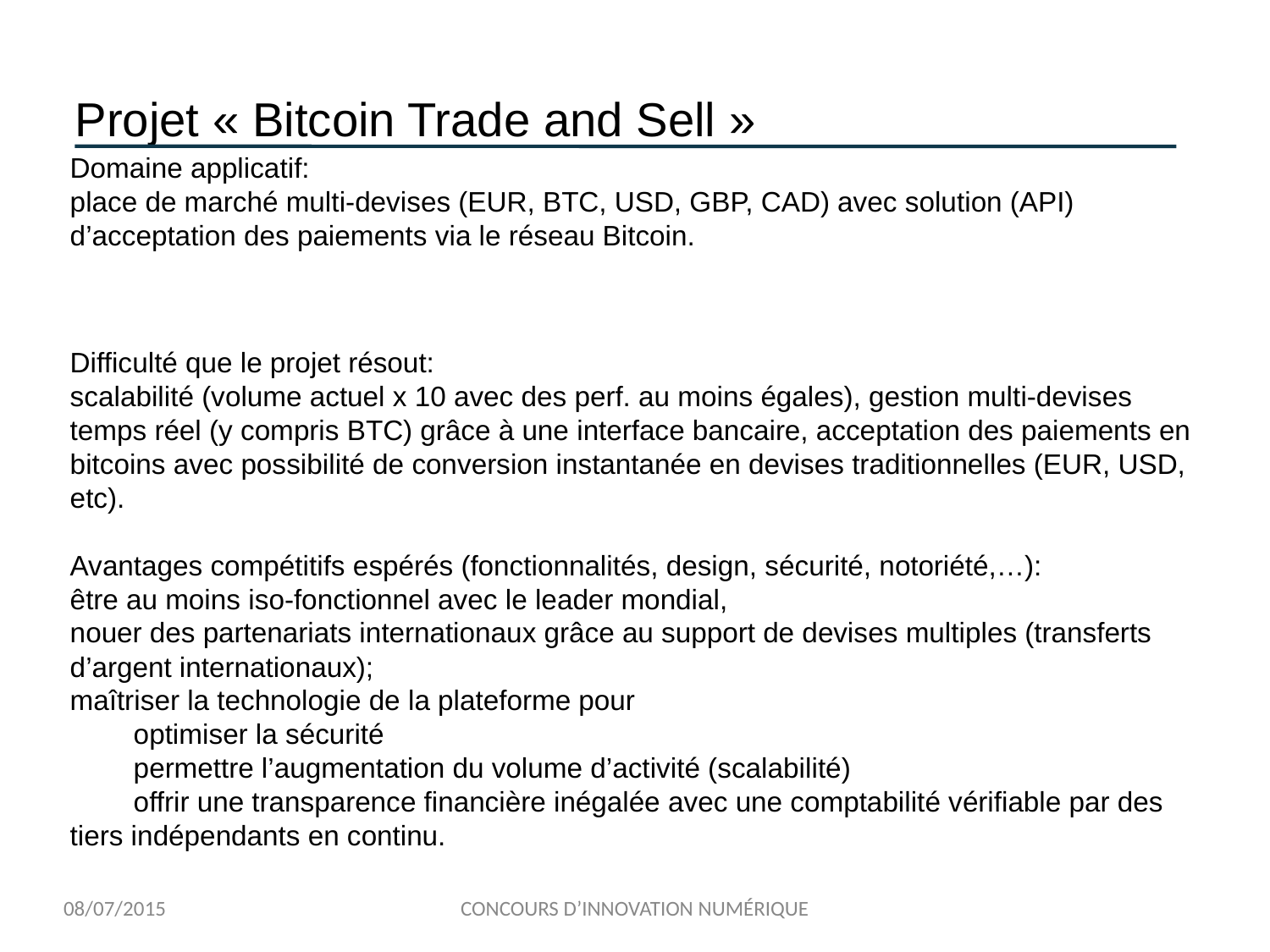

# Projet « Bitcoin Trade and Sell »

Domaine applicatif:
place de marché multi-devises (EUR, BTC, USD, GBP, CAD) avec solution (API) d’acceptation des paiements via le réseau Bitcoin.

Difficulté que le projet résout:
scalabilité (volume actuel x 10 avec des perf. au moins égales), gestion multi-devises temps réel (y compris BTC) grâce à une interface bancaire, acceptation des paiements en bitcoins avec possibilité de conversion instantanée en devises traditionnelles (EUR, USD, etc).

Avantages compétitifs espérés (fonctionnalités, design, sécurité, notoriété,…):
être au moins iso-fonctionnel avec le leader mondial,
nouer des partenariats internationaux grâce au support de devises multiples (transferts d’argent internationaux);
maîtriser la technologie de la plateforme pour
optimiser la sécurité
permettre l’augmentation du volume d’activité (scalabilité)
offrir une transparence financière inégalée avec une comptabilité vérifiable par des tiers indépendants en continu.

6
08/07/2015
CONCOURS D’INNOVATION NUMÉRIQUE